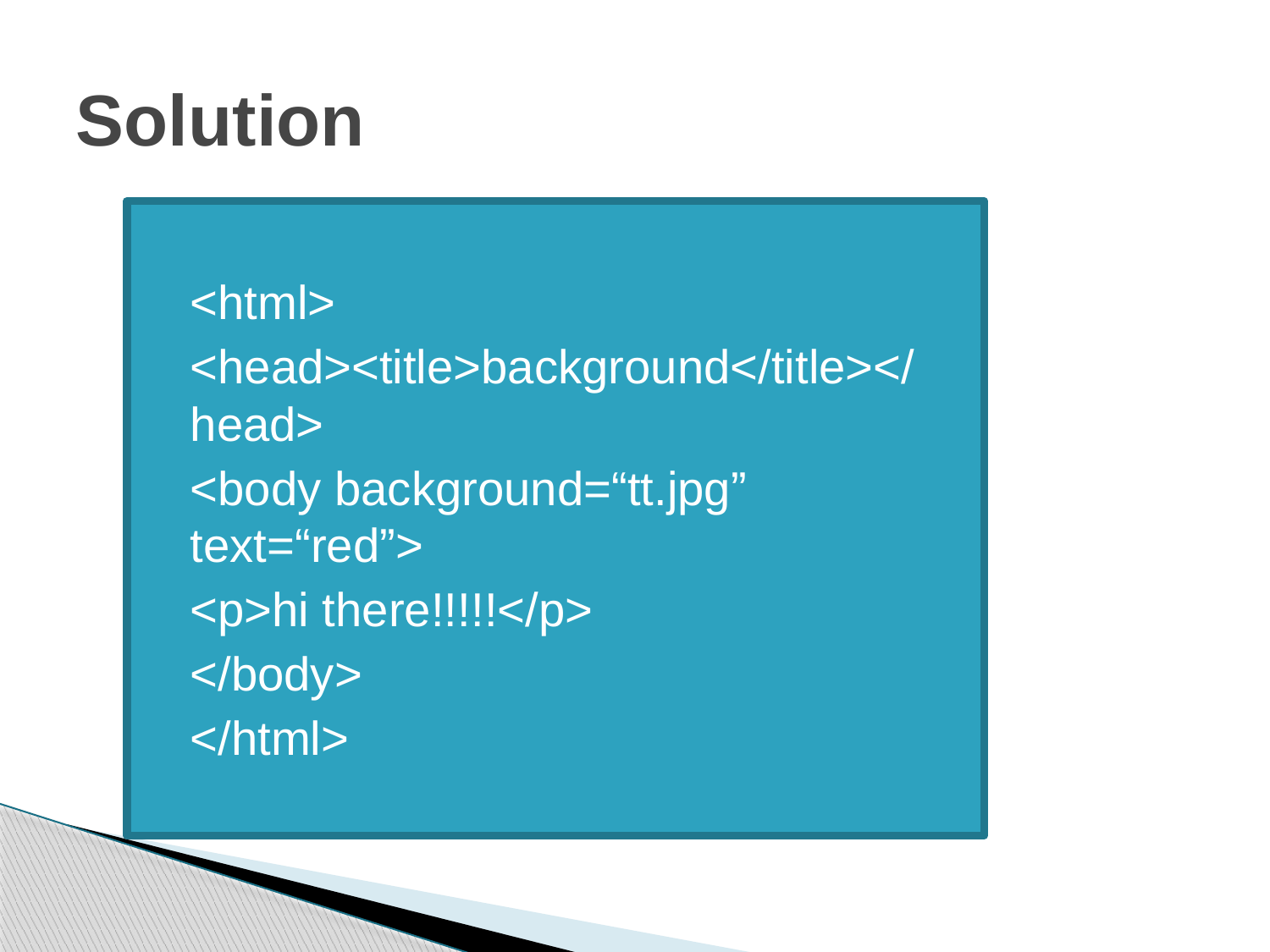

# Solution
<html>
<head><title>background</title></head>
<body background=“tt.jpg” text=“red”>
<p>hi there!!!!!</p>
</body>
</html>